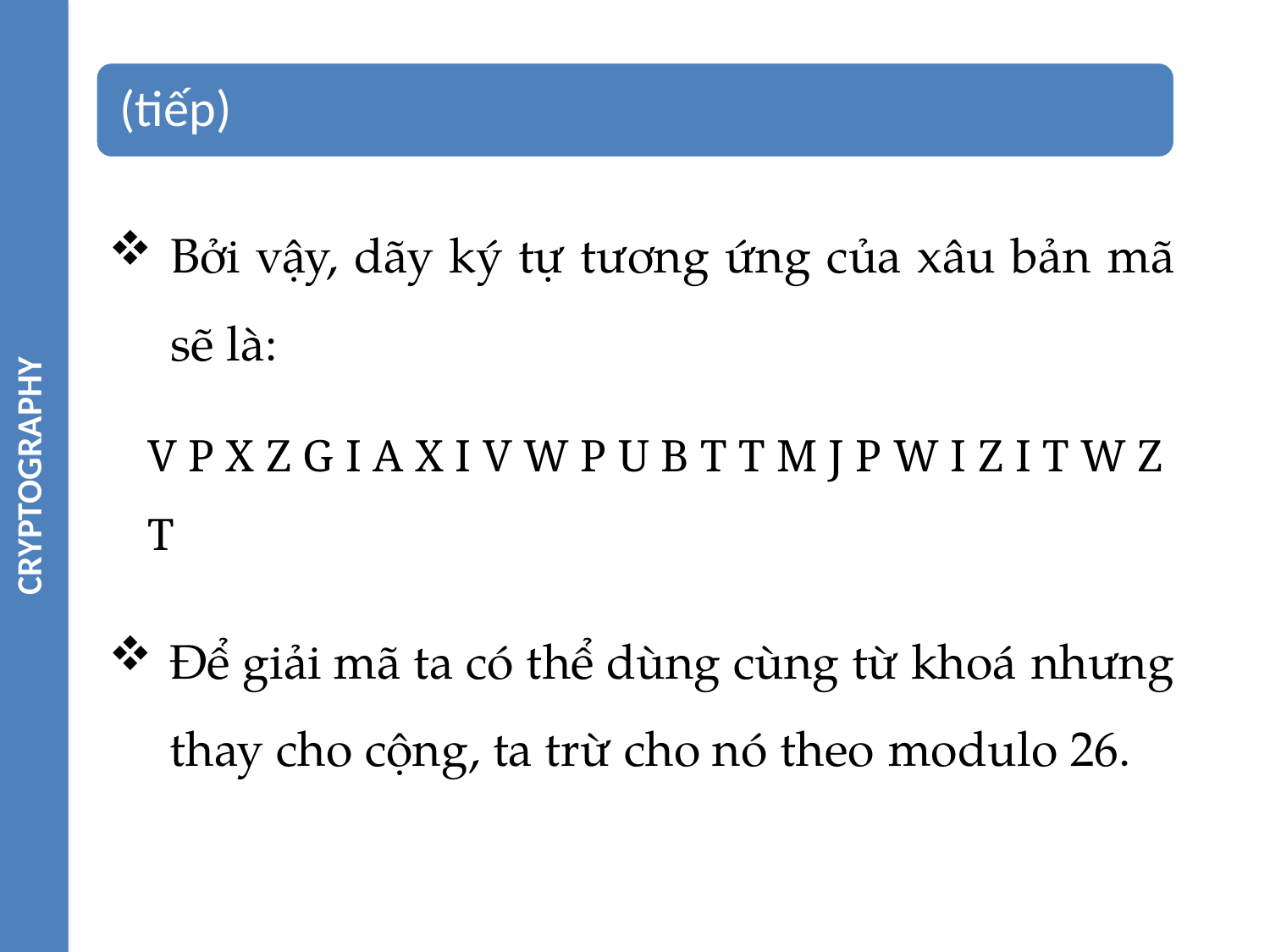

CRYPTOGRAPHY
(tiếp)
Bởi vậy, dãy ký tự tương ứng của xâu bản mã sẽ là:
V P X Z G I A X I V W P U B T T M J P W I Z I T W Z T
Để giải mã ta có thể dùng cùng từ khoá nhưng thay cho cộng, ta trừ cho nó theo modulo 26.